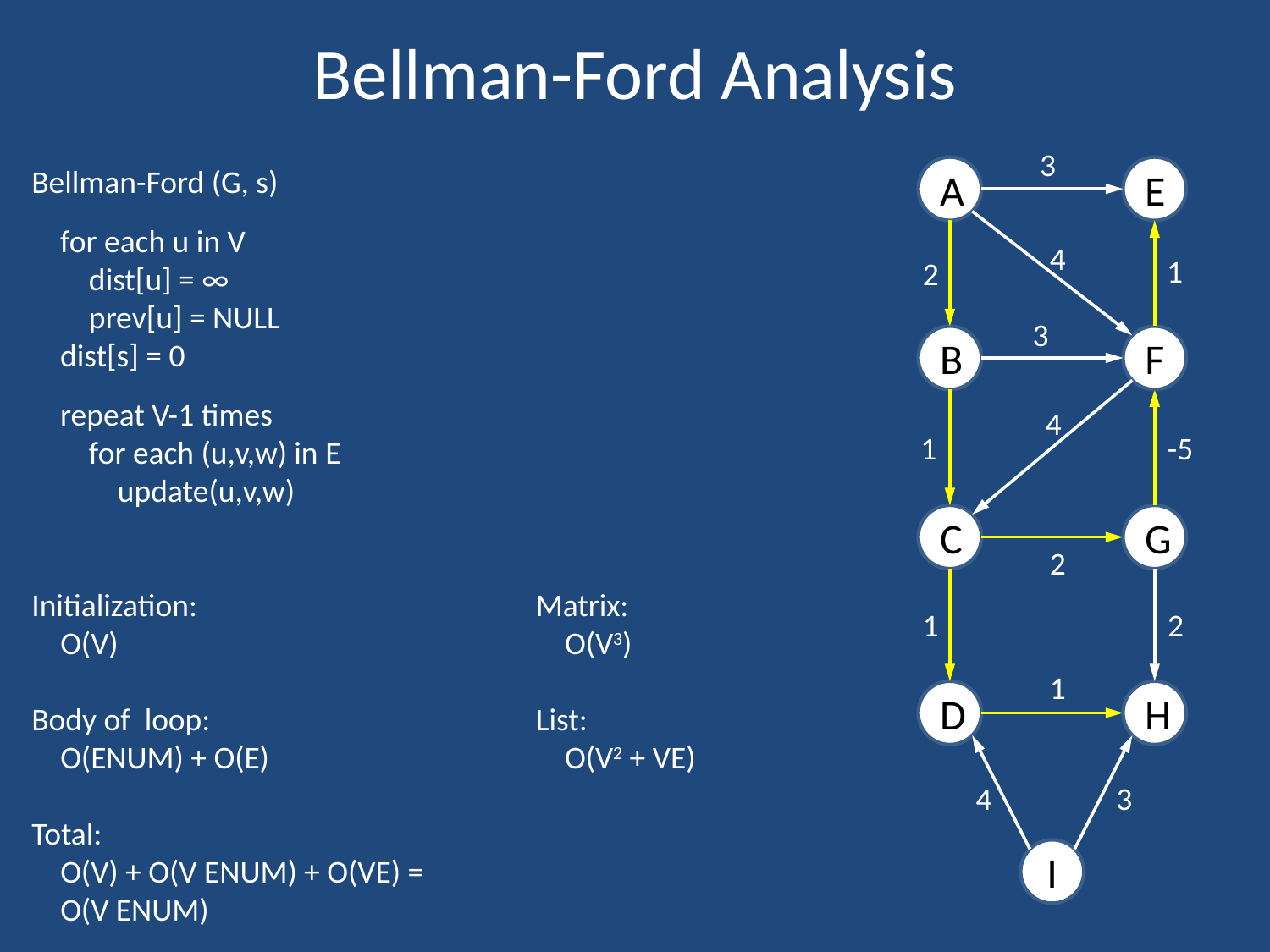

# Bellman-Ford Analysis
3
Bellman-Ford (G, s)
    for each u in V
        dist[u] = ∞
        prev[u] = NULL
    dist[s] = 0
    repeat V-1 times
        for each (u,v,w) in E
            update(u,v,w)

Initialization:
    O(V)

Body of  loop:
    O(ENUM) + O(E)

Total:
    O(V) + O(V ENUM) + O(VE) =
    O(V ENUM)

A
E
4
1
2
3
B
F
4
1
-5
C
G
2
Matrix:
    O(V3)

List:
    O(V2 + VE)
1
2
1
D
H
4
3
I